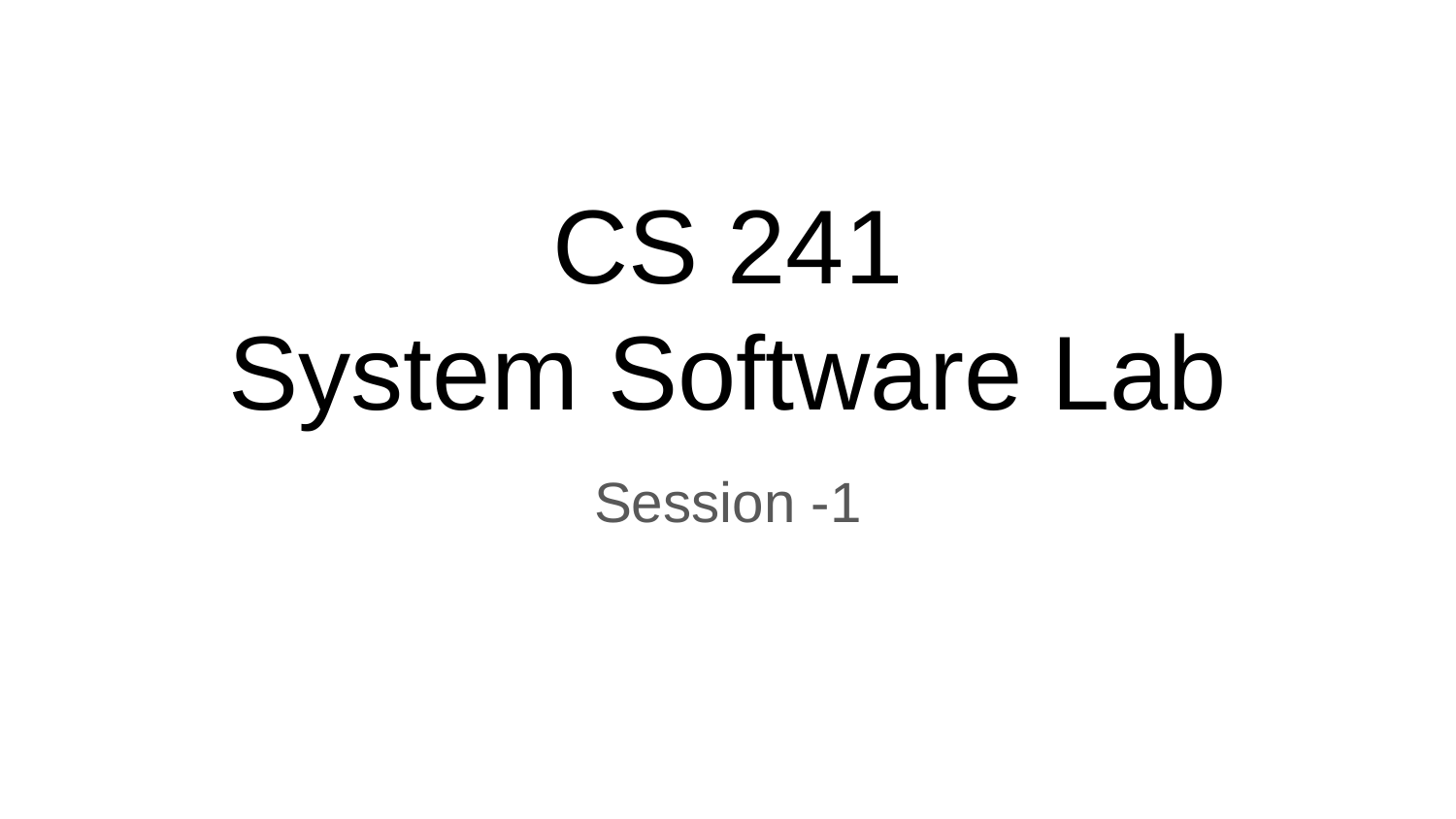

# CS 241
System Software Lab
Session -1